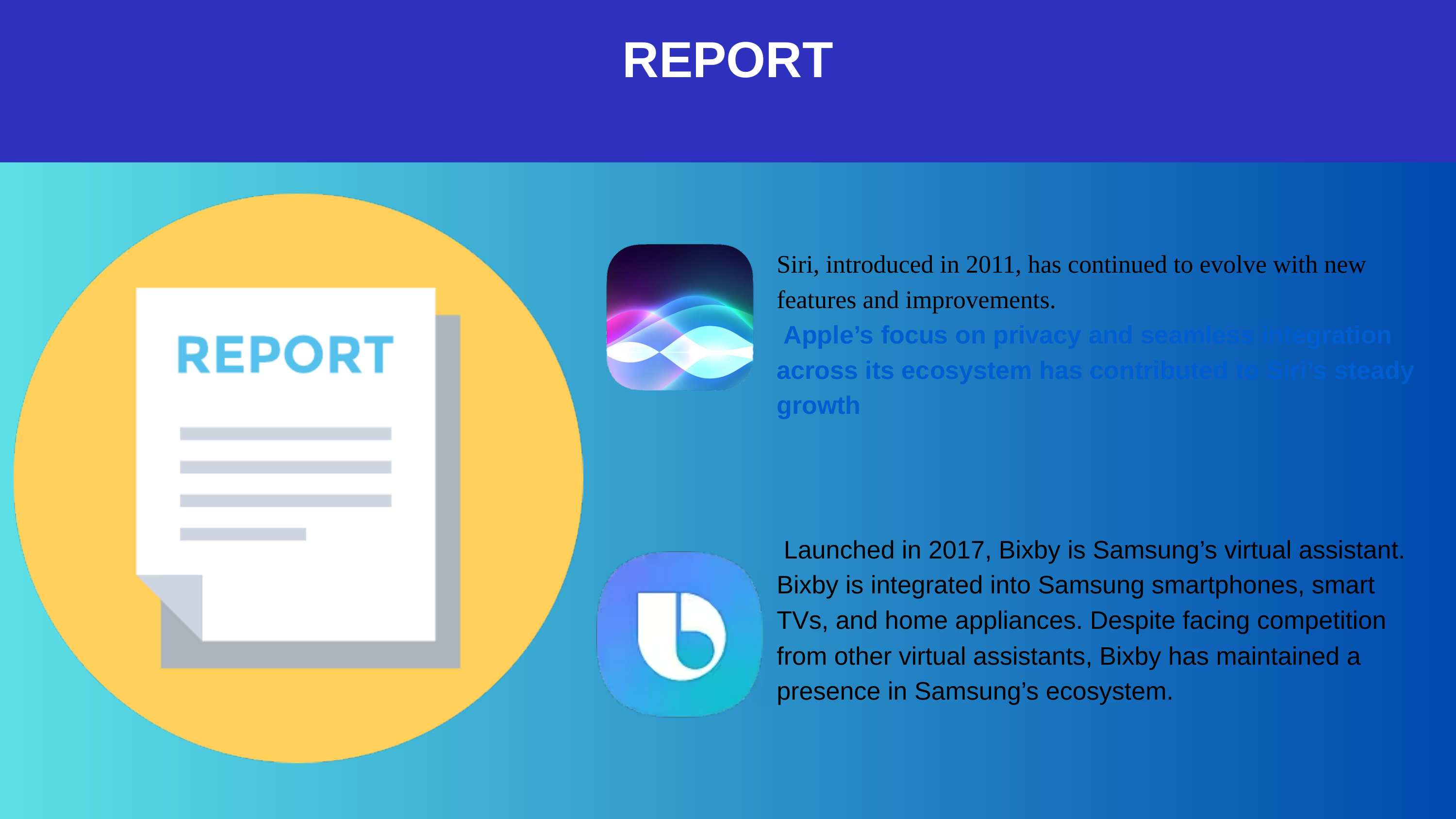

REPORT

Siri, introduced in 2011, has continued to evolve with new features and improvements.
 Apple’s focus on privacy and seamless integration across its ecosystem has contributed to Siri’s steady growth
 Launched in 2017, Bixby is Samsung’s virtual assistant.
Bixby is integrated into Samsung smartphones, smart TVs, and home appliances. Despite facing competition from other virtual assistants, Bixby has maintained a presence in Samsung’s ecosystem.